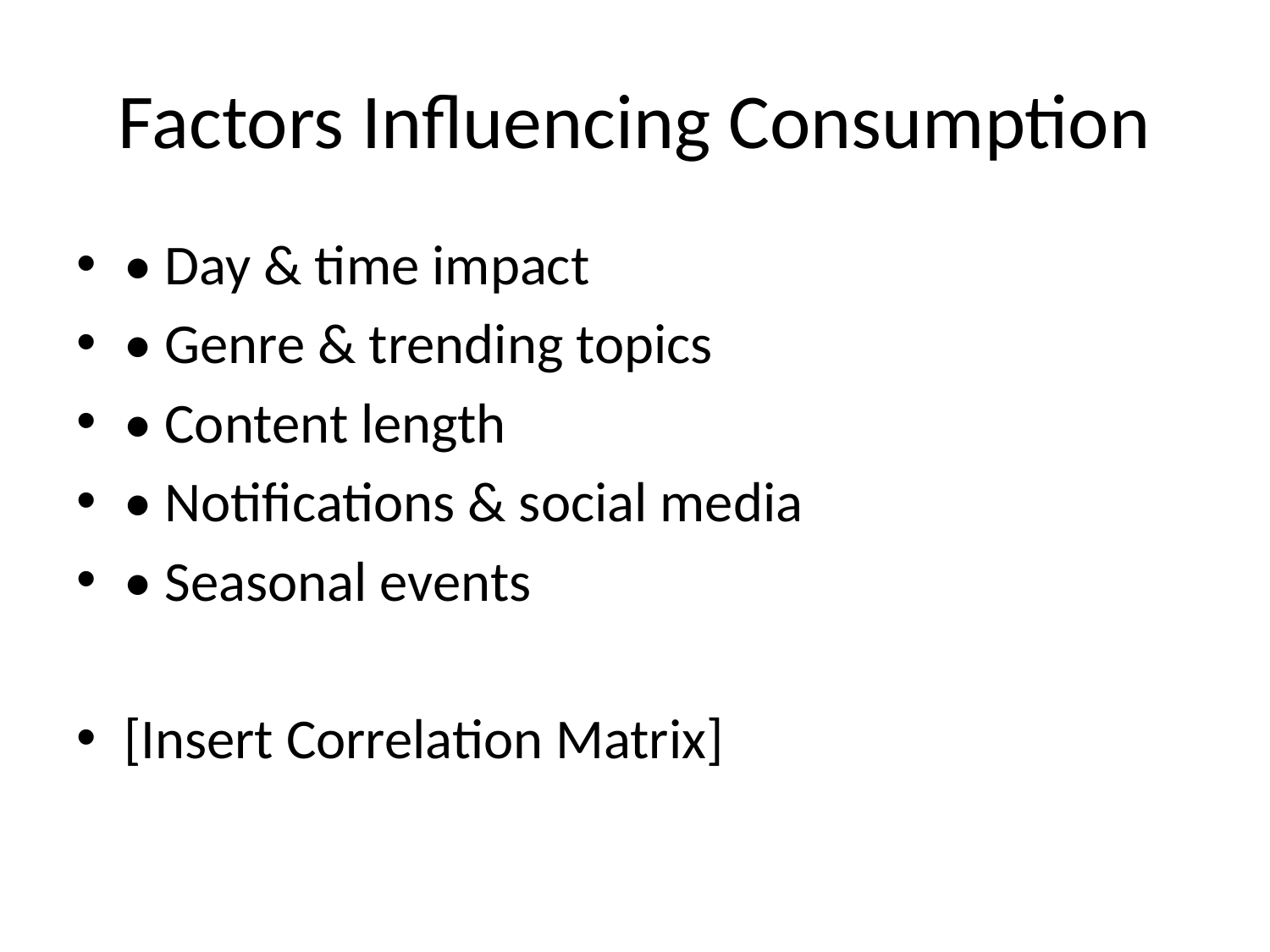

# Factors Influencing Consumption
• Day & time impact
• Genre & trending topics
• Content length
• Notifications & social media
• Seasonal events

[Insert Correlation Matrix]